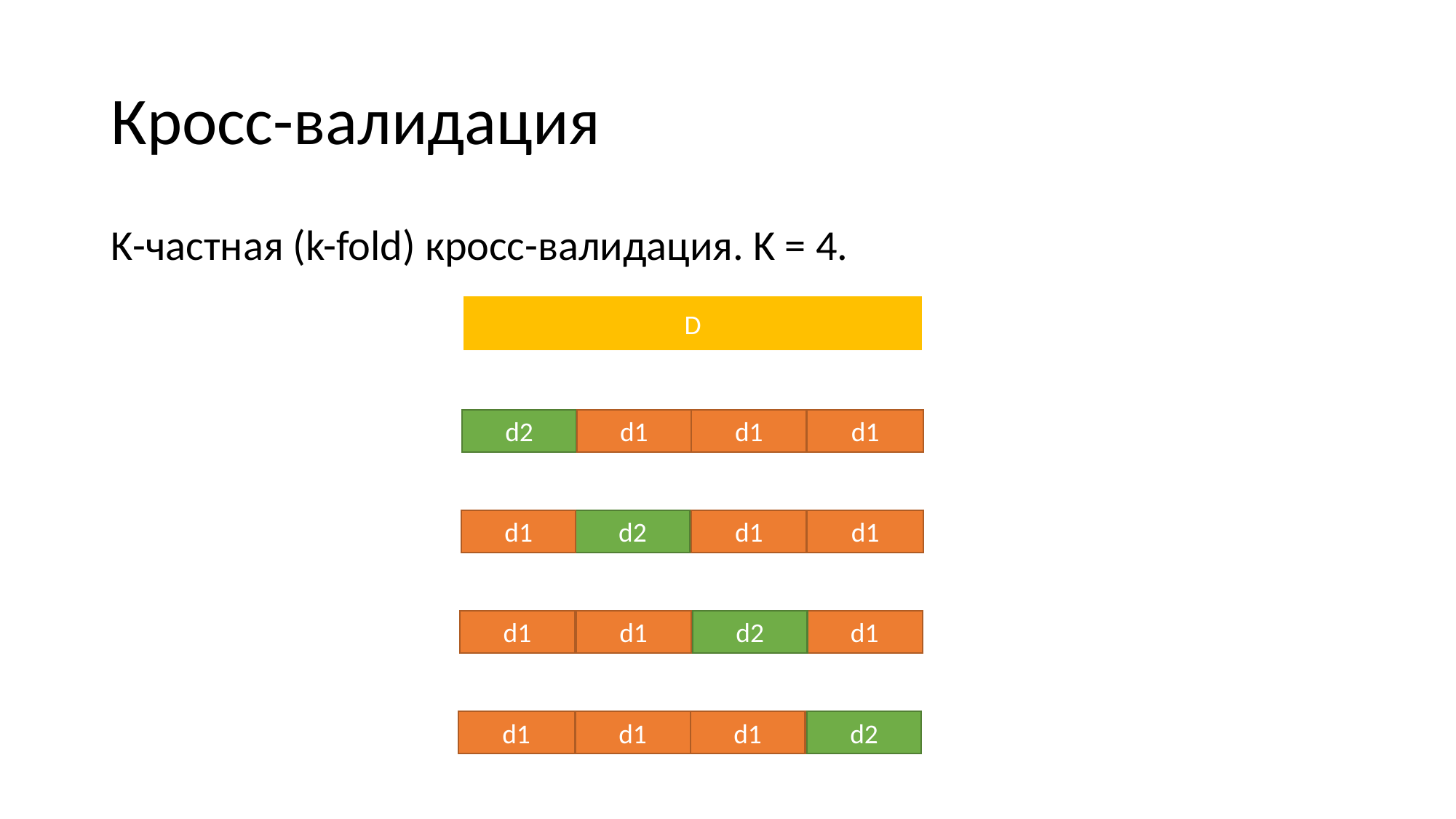

# Кросс-валидация
K-частная (k-fold) кросс-валидация. K = 4.
D
d2
d1
d1
d1
d1
d2
d1
d1
d1
d2
d1
d1
d1
d1
d2
d1